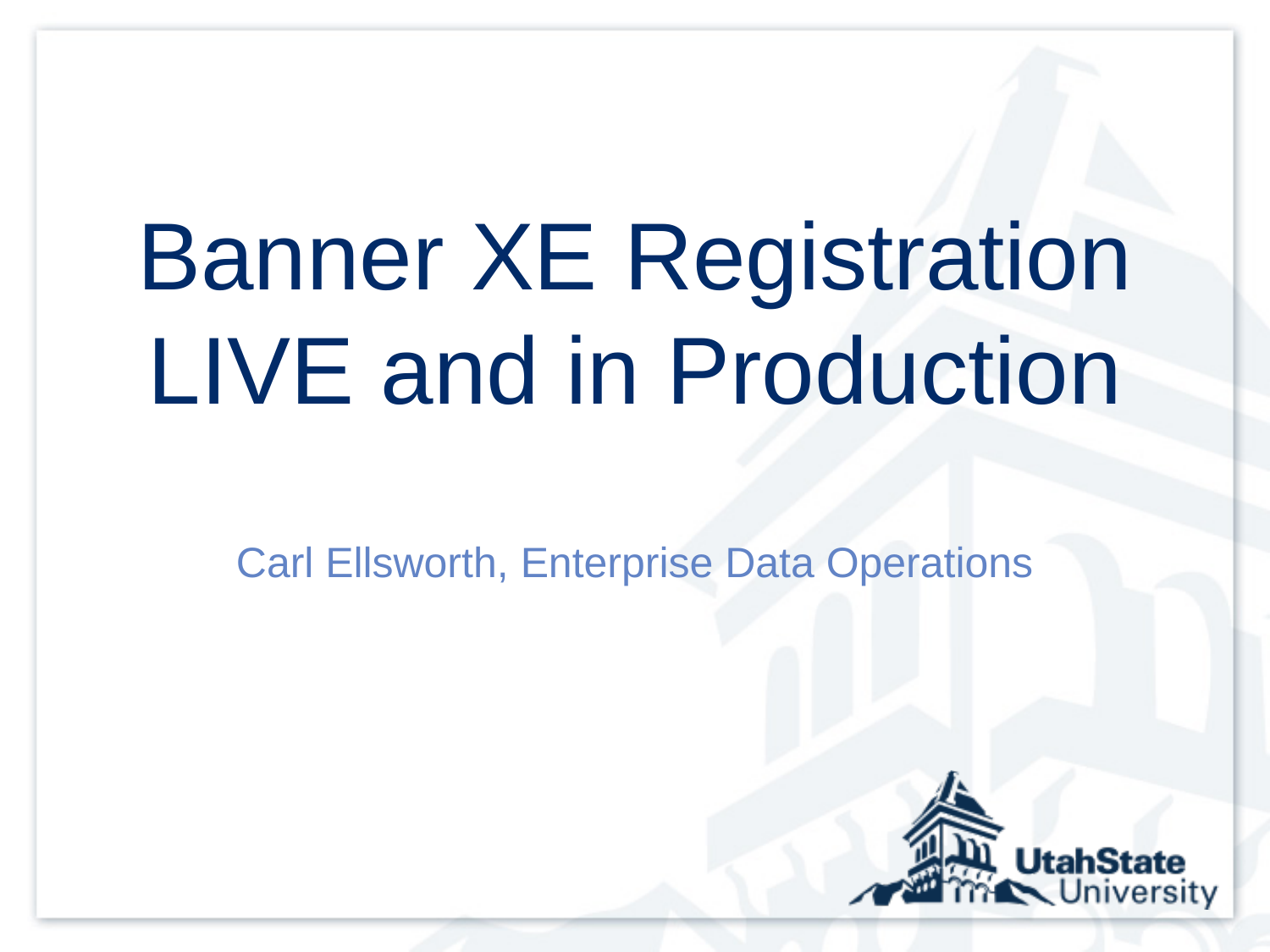

# Banner XE Registration LIVE and in Production
Carl Ellsworth, Enterprise Data Operations